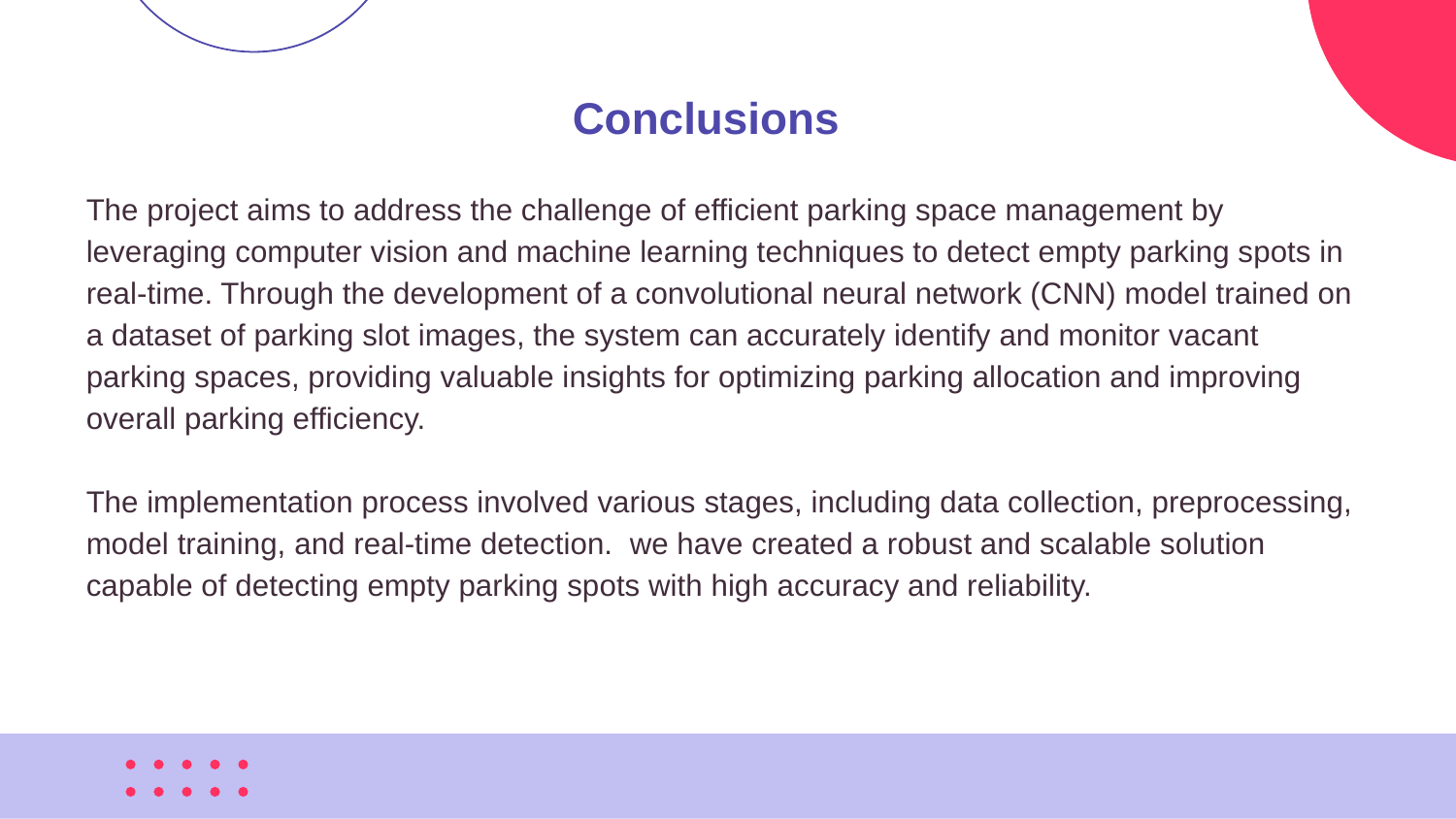

# Conclusions
The project aims to address the challenge of efficient parking space management by leveraging computer vision and machine learning techniques to detect empty parking spots in real-time. Through the development of a convolutional neural network (CNN) model trained on a dataset of parking slot images, the system can accurately identify and monitor vacant parking spaces, providing valuable insights for optimizing parking allocation and improving overall parking efficiency.

The implementation process involved various stages, including data collection, preprocessing, model training, and real-time detection.  we have created a robust and scalable solution capable of detecting empty parking spots with high accuracy and reliability.